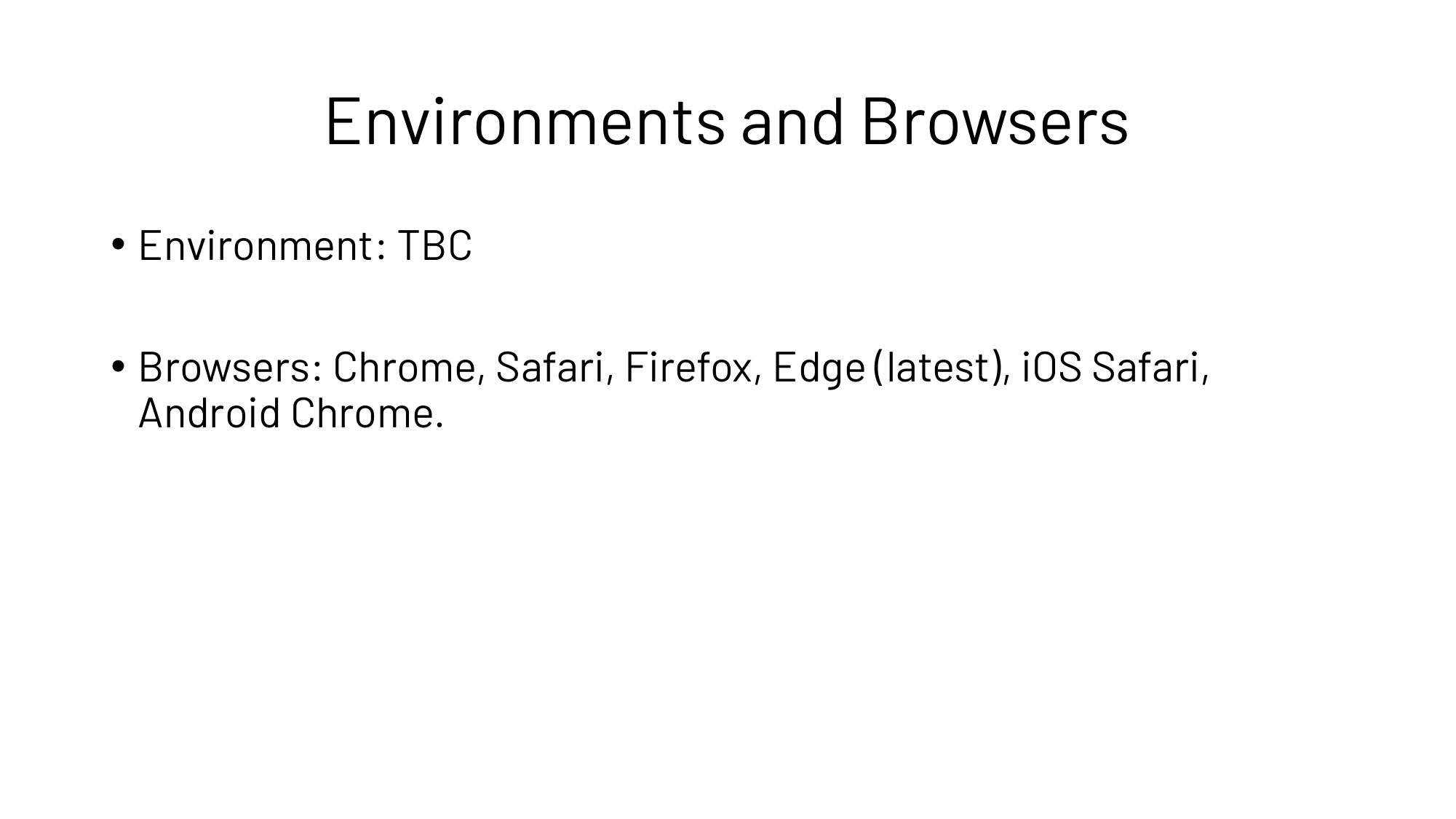

# Environments and Browsers
Environment: TBC

Browsers: Chrome, Safari, Firefox, Edge (latest), iOS Safari, Android Chrome.